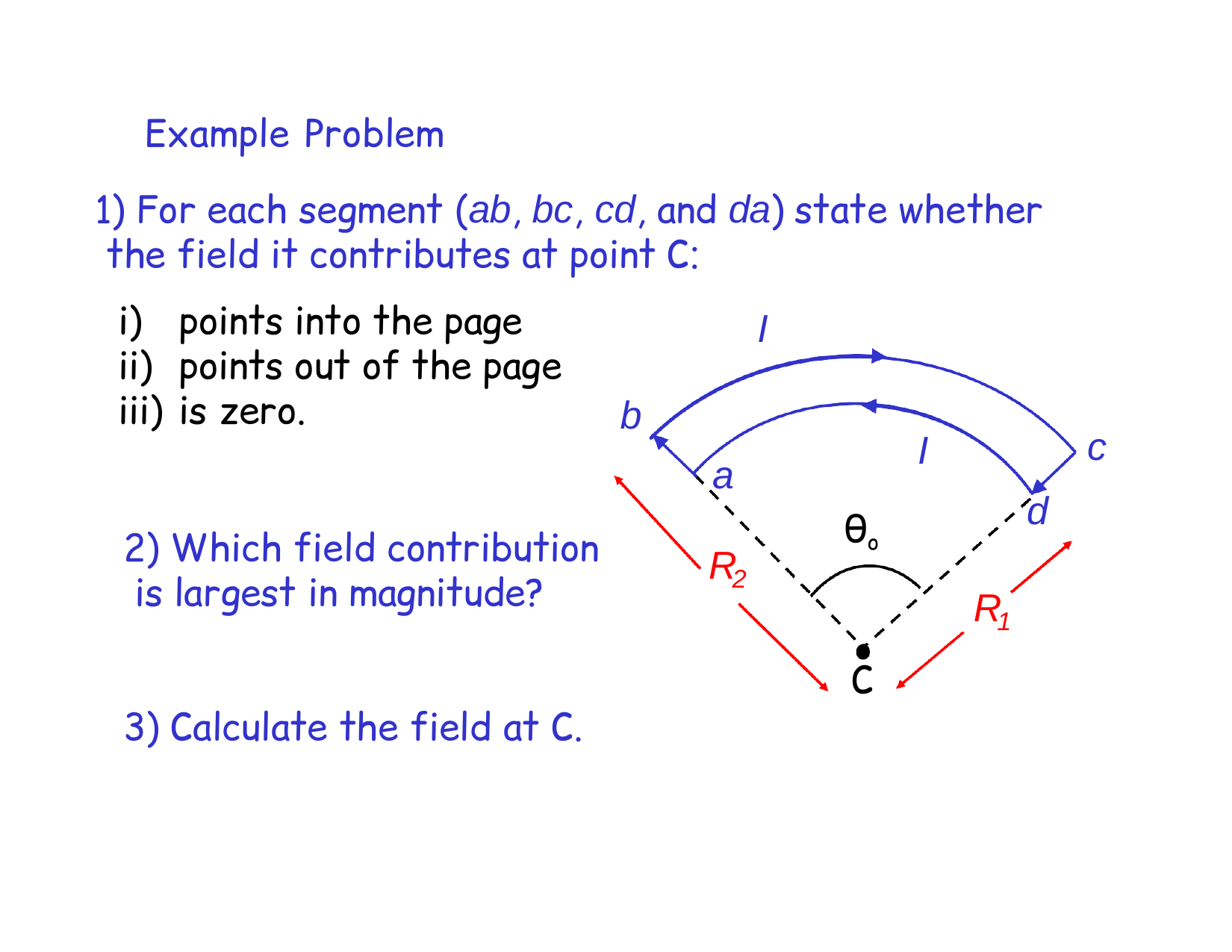

# Example Problem
1) For each segment (ab, bc, cd, and da) state whether  the field it contributes at point C:
points into the page
points out of the page
is zero.
I

b
c
I
a
d
θo
2) Which field contribution  is largest in magnitude?
R
2
R
1
C
3) Calculate the field at C.